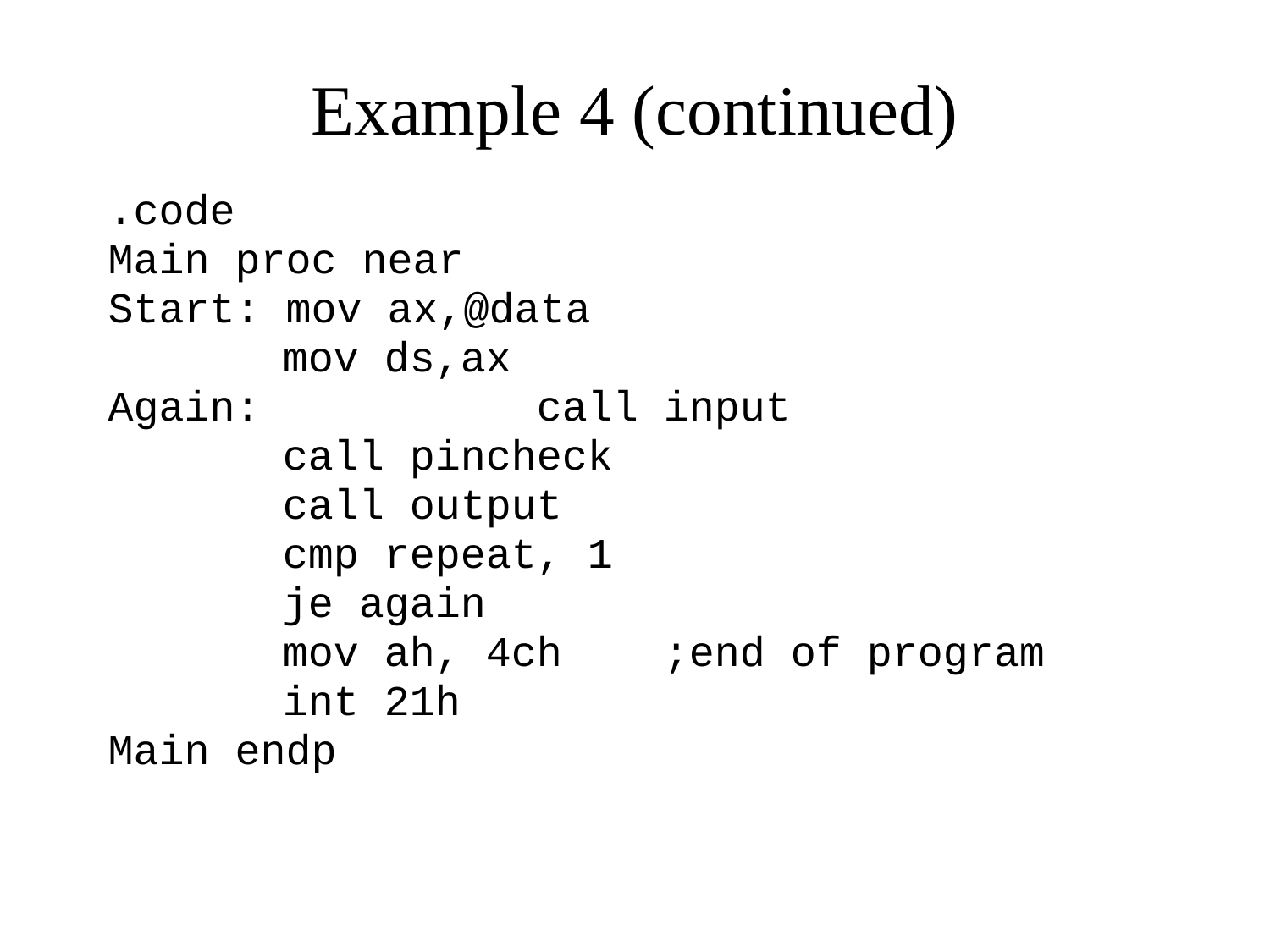

# Example 4 (continued)
.code
Main proc near
Start: mov ax,@data
		mov ds,ax
Again: 		call input
		call pincheck
		call output
		cmp repeat, 1
		je again
		mov ah, 4ch	;end of program
		int 21h
Main endp